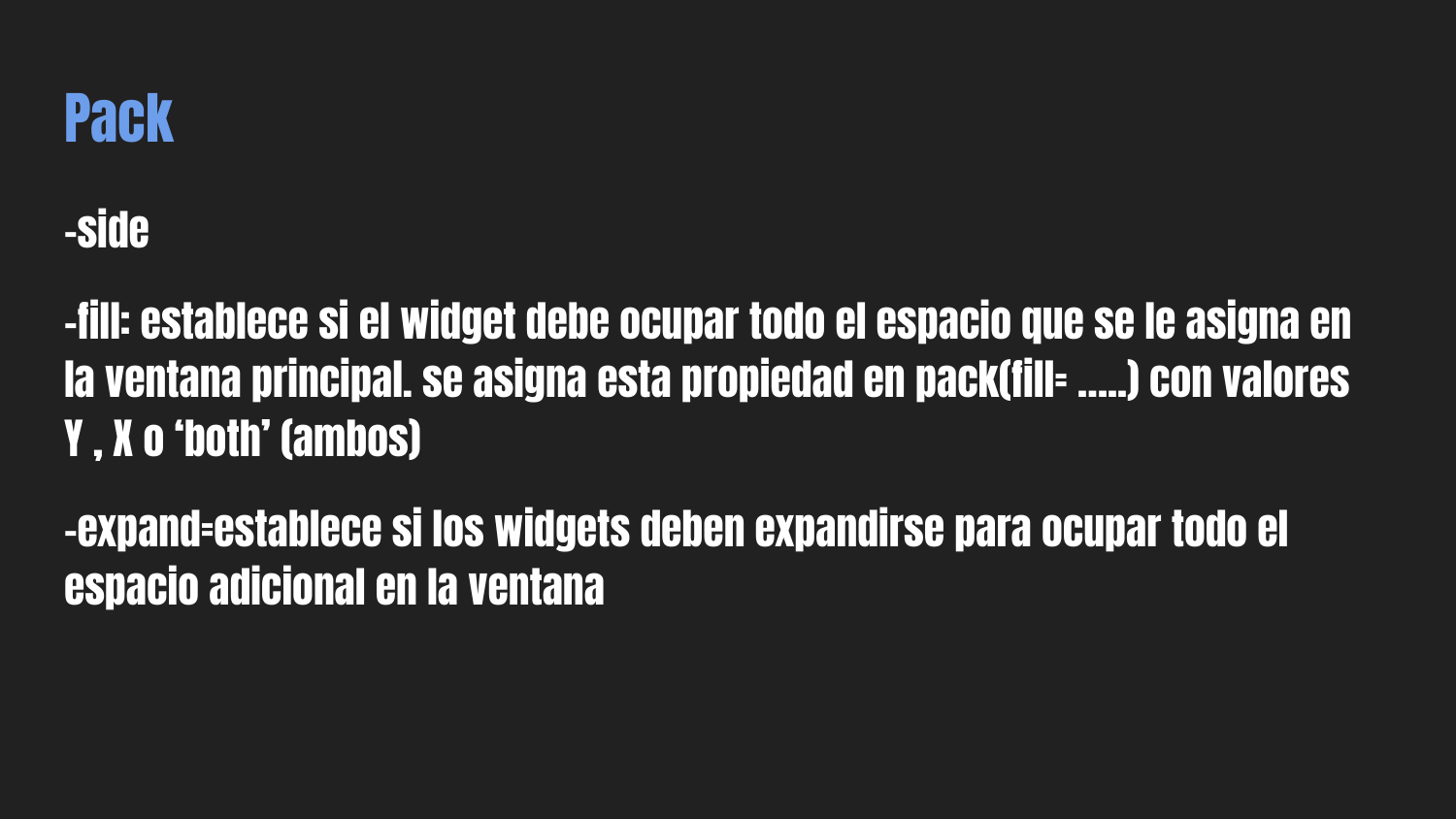

# Pack
-side
-fill: establece si el widget debe ocupar todo el espacio que se le asigna en la ventana principal. se asigna esta propiedad en pack(fill= …..) con valores Y , X o ‘both’ (ambos)
-expand=establece si los widgets deben expandirse para ocupar todo el espacio adicional en la ventana